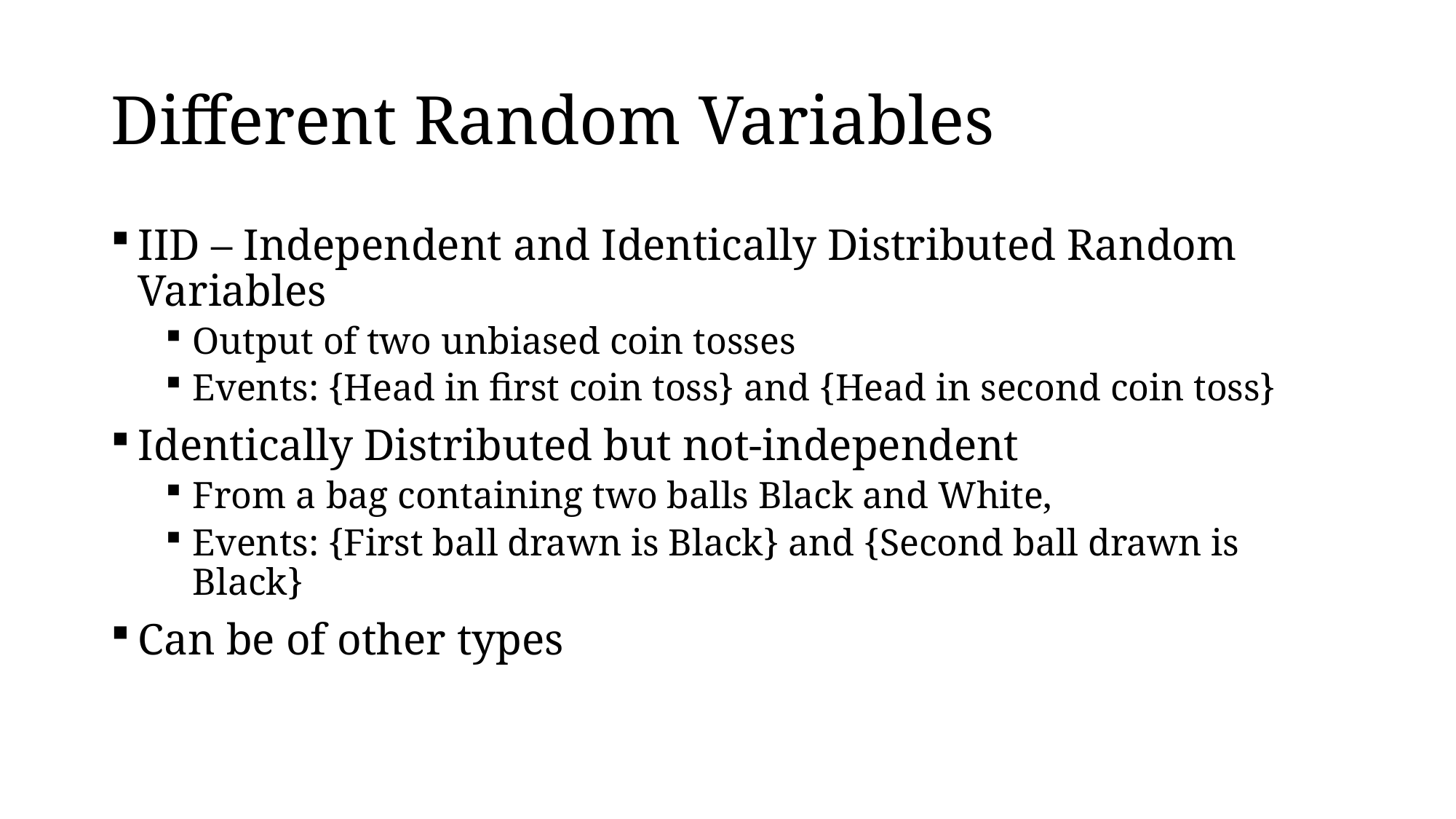

# Different Random Variables
IID – Independent and Identically Distributed Random Variables
Output of two unbiased coin tosses
Events: {Head in first coin toss} and {Head in second coin toss}
Identically Distributed but not-independent
From a bag containing two balls Black and White,
Events: {First ball drawn is Black} and {Second ball drawn is Black}
Can be of other types